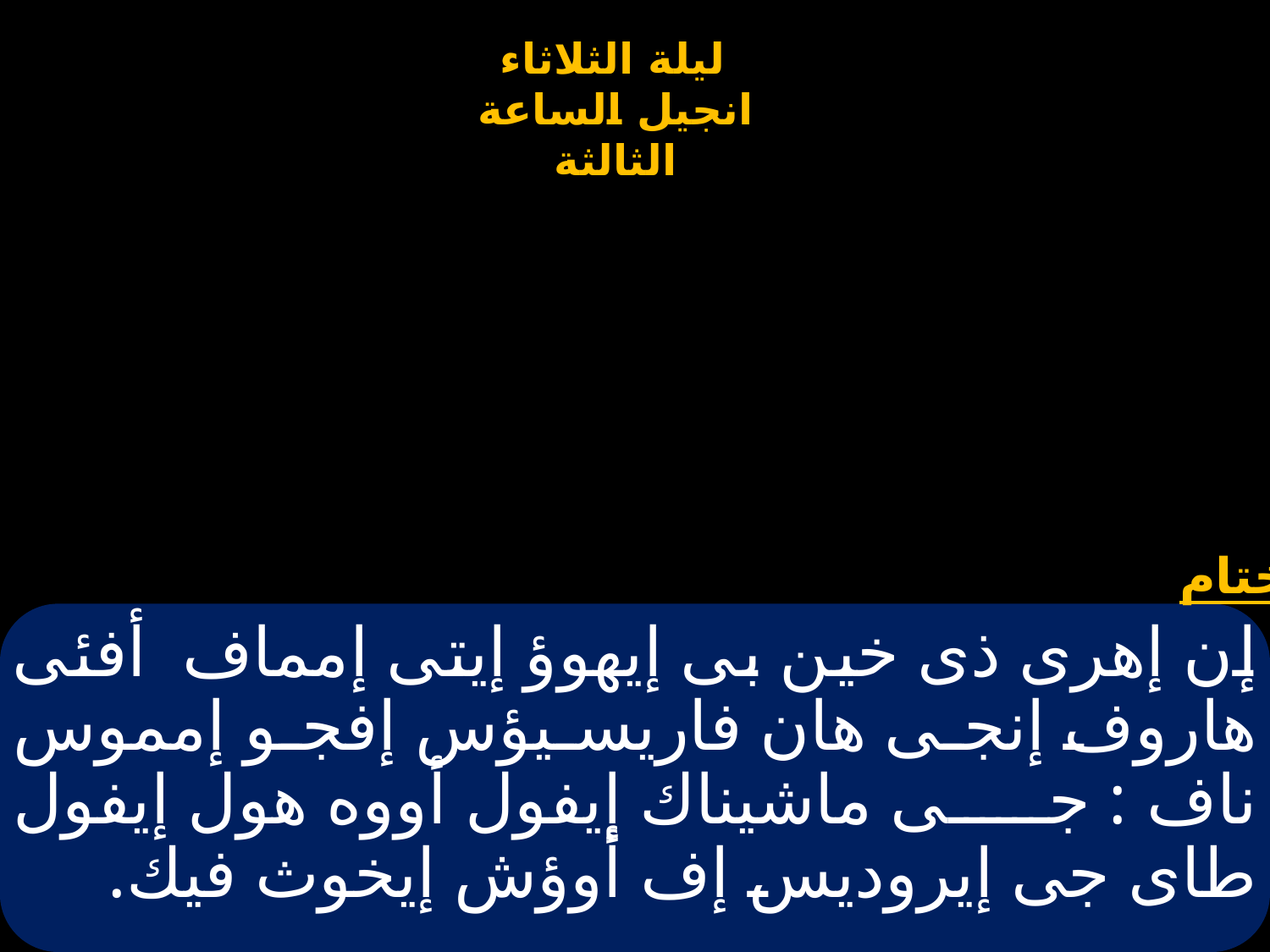

# إن إهرى ذى خين بى إيهوؤ إيتى إمماف  أفئى هاروف إنجى هان فاريسيؤس إفجو إمموس ناف : جى ماشيناك إيفول أووه هول إيفول طاى جى إيروديس إف أوؤش إيخوث فيك.